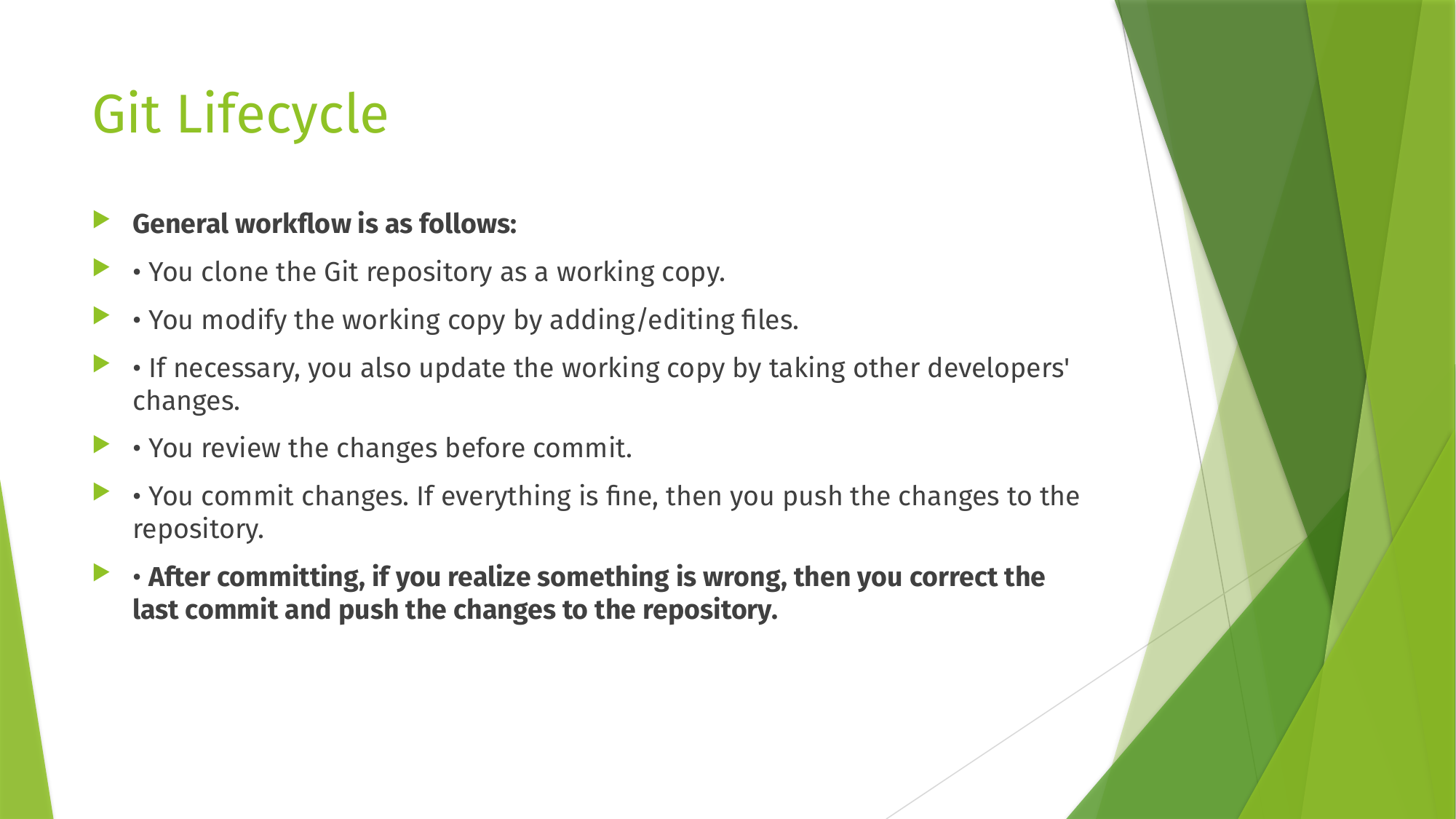

# Git Lifecycle
General workflow is as follows:
• You clone the Git repository as a working copy.
• You modify the working copy by adding/editing files.
• If necessary, you also update the working copy by taking other developers' changes.
• You review the changes before commit.
• You commit changes. If everything is fine, then you push the changes to the repository.
• After committing, if you realize something is wrong, then you correct the last commit and push the changes to the repository.